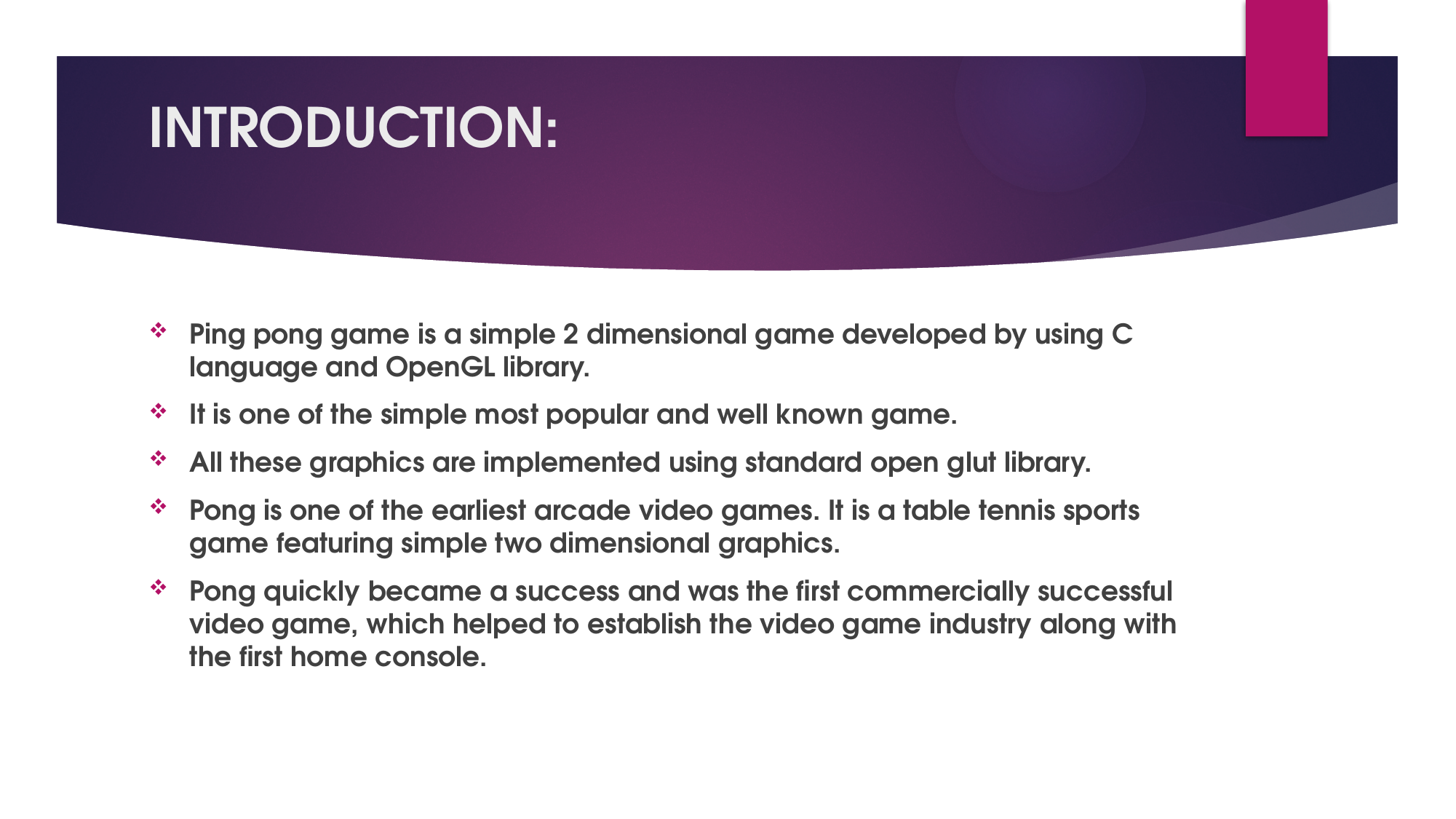

# INTRODUCTION:
Ping pong game is a simple 2 dimensional game developed by using C language and OpenGL library.
It is one of the simple most popular and well known game.
All these graphics are implemented using standard open glut library.
Pong is one of the earliest arcade video games. It is a table tennis sports game featuring simple two dimensional graphics.
Pong quickly became a success and was the first commercially successful video game, which helped to establish the video game industry along with the first home console.